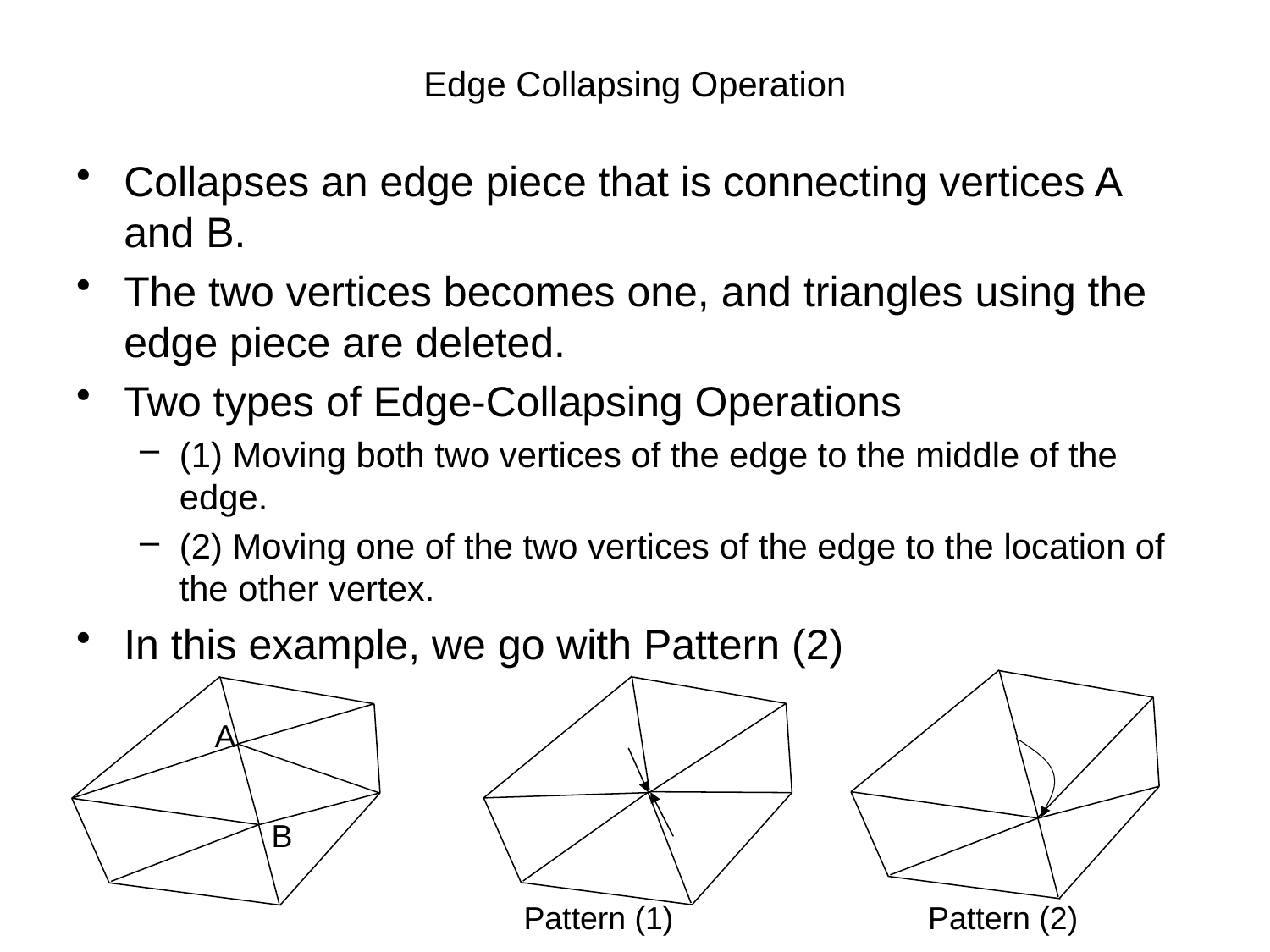

# Edge Collapsing Operation
Collapses an edge piece that is connecting vertices A and B.
The two vertices becomes one, and triangles using the edge piece are deleted.
Two types of Edge-Collapsing Operations
(1) Moving both two vertices of the edge to the middle of the edge.
(2) Moving one of the two vertices of the edge to the location of the other vertex.
In this example, we go with Pattern (2)

A

B
Pattern (2)
Pattern (1)